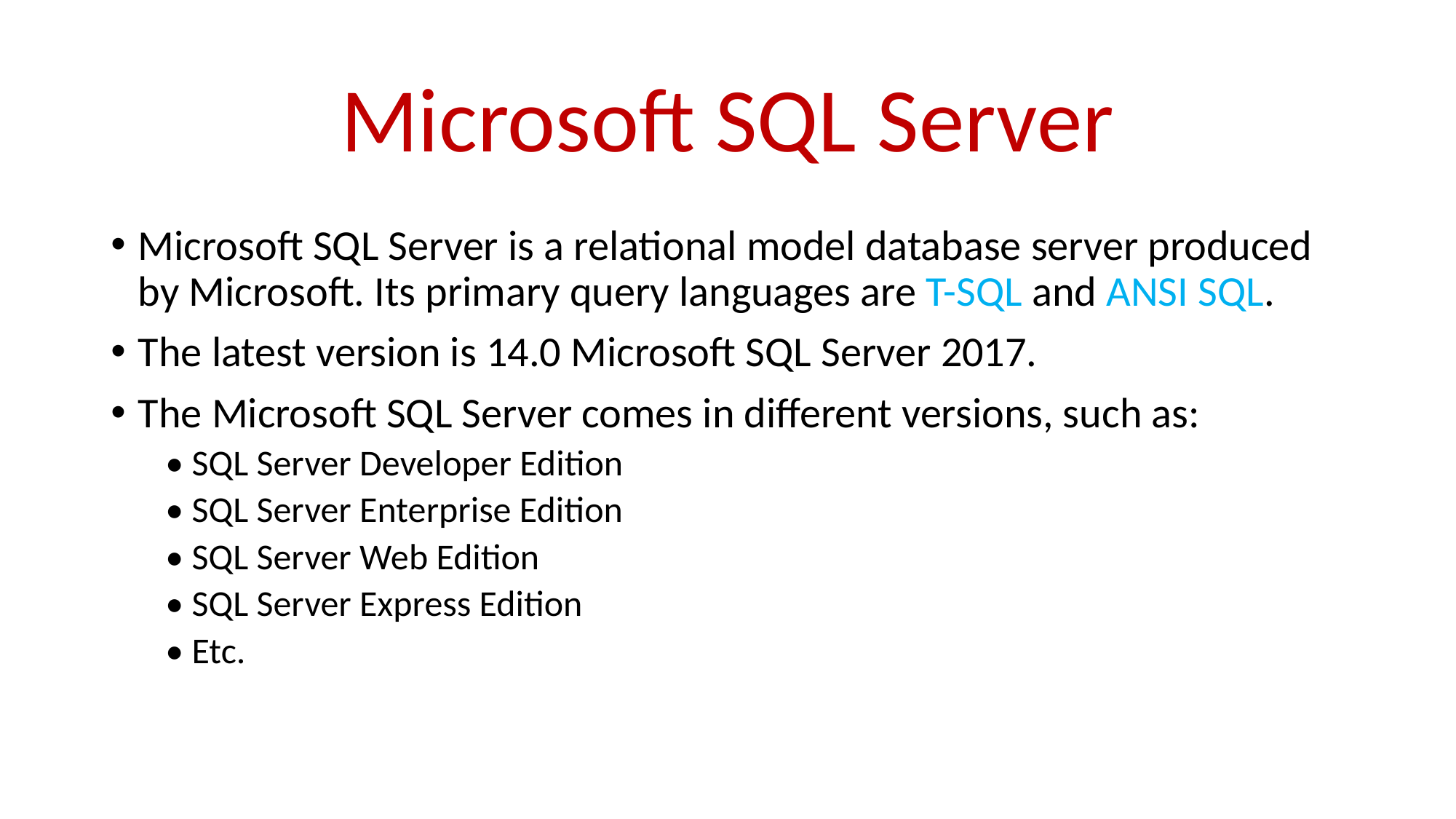

# Microsoft SQL Server
Microsoft SQL Server is a relational model database server produced by Microsoft. Its primary query languages are T-SQL and ANSI SQL.
The latest version is 14.0 Microsoft SQL Server 2017.
The Microsoft SQL Server comes in different versions, such as:
• SQL Server Developer Edition
• SQL Server Enterprise Edition
• SQL Server Web Edition
• SQL Server Express Edition
• Etc.